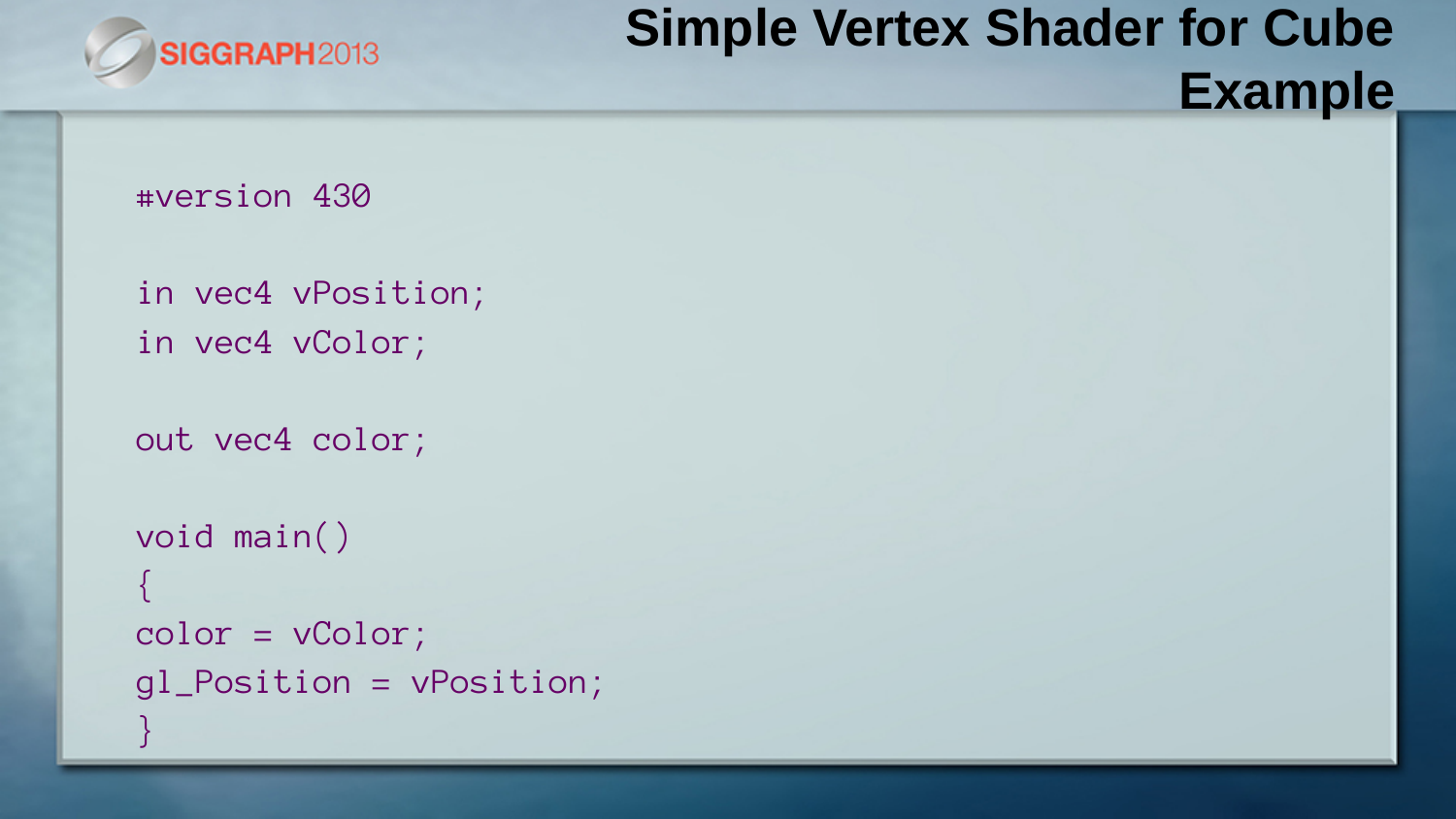

# Simple Vertex Shader for Cube Example

#version 430

in vec4 vPosition;
in vec4 vColor;

out vec4 color;

void main()
{
	color = vColor;
	gl_Position = vPosition;
}